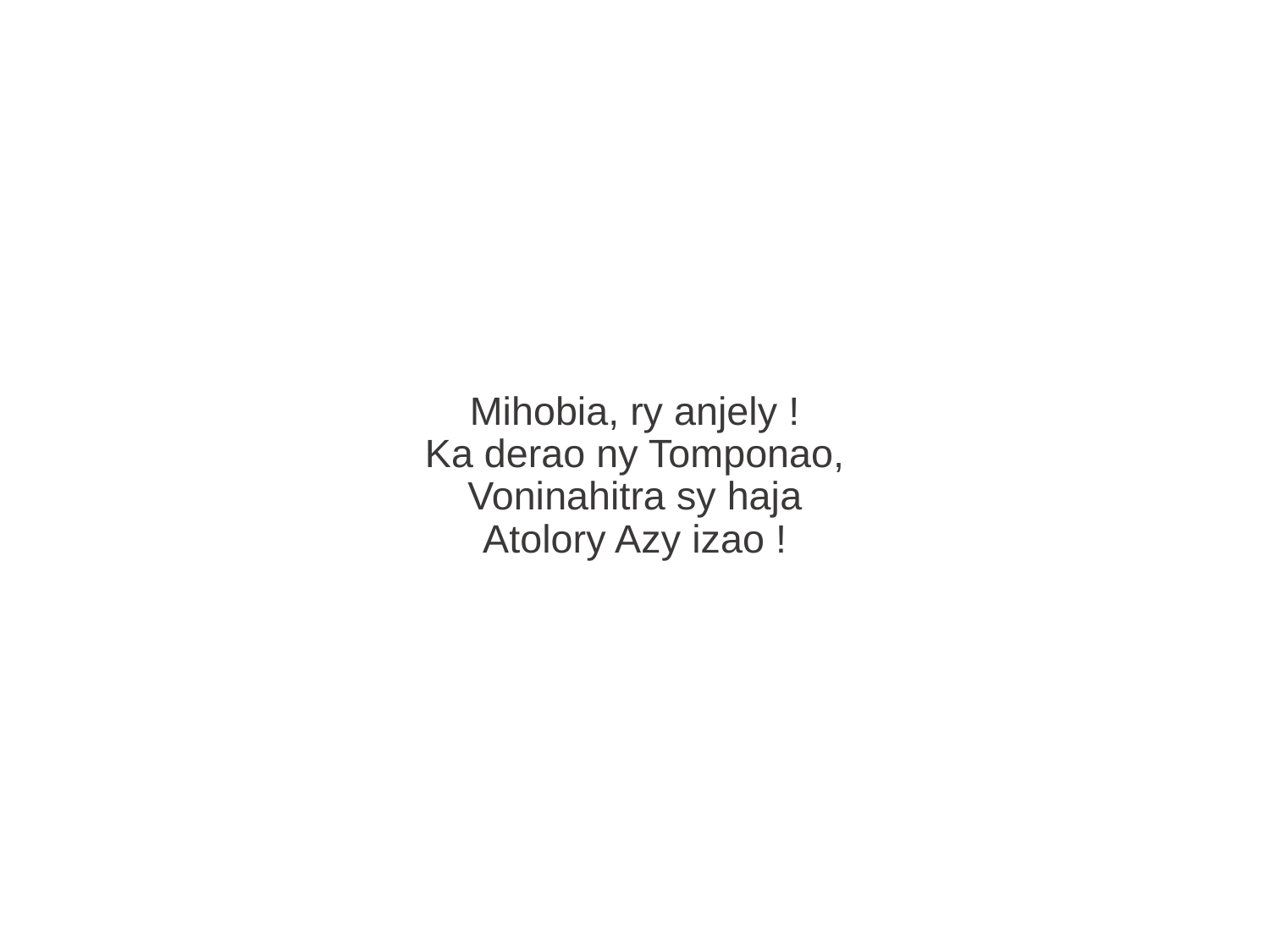

Mihobia, ry anjely !
Ka derao ny Tomponao,
Voninahitra sy haja
Atolory Azy izao !